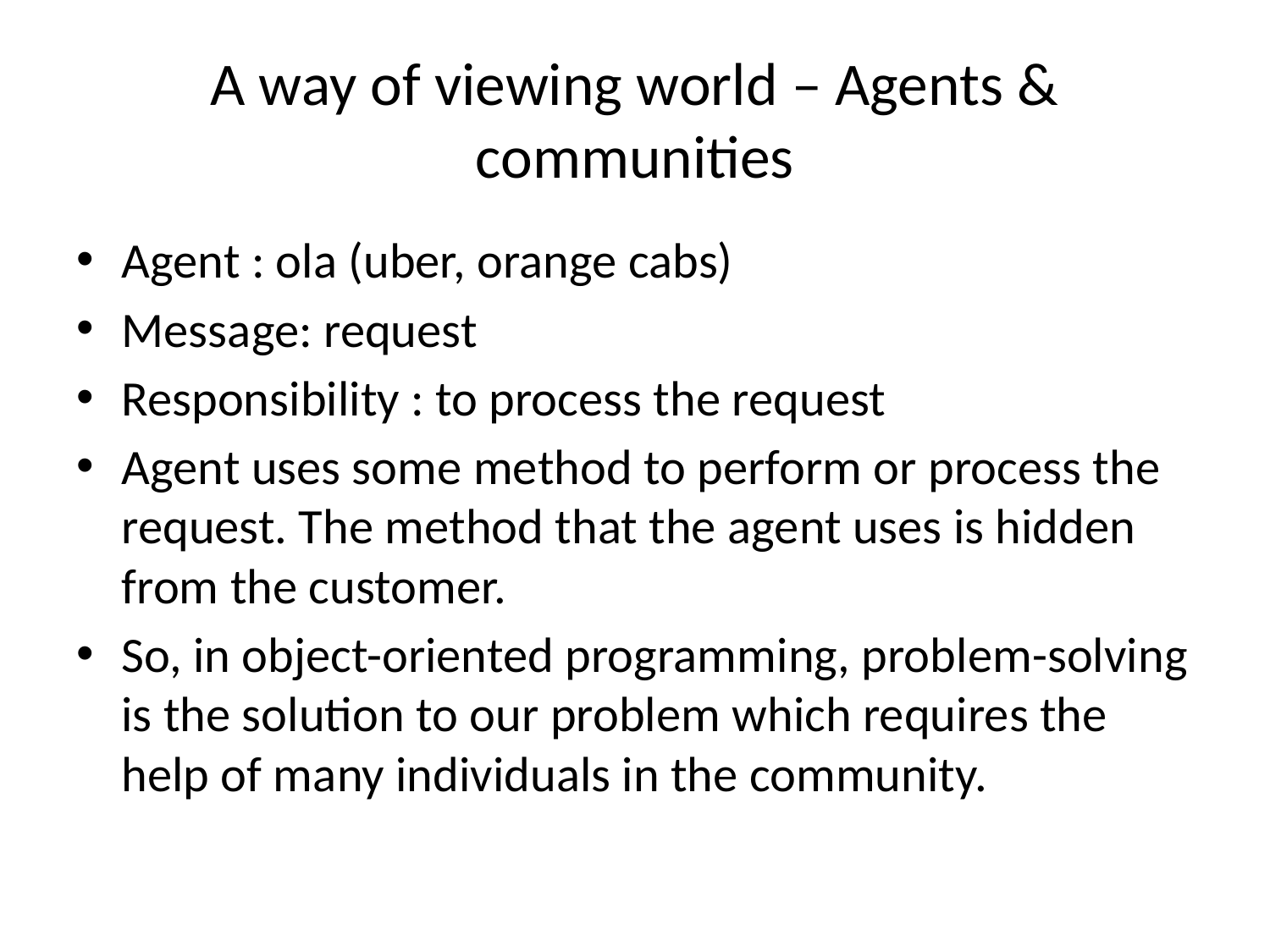

# A way of viewing world – Agents & communities
Agent : ola (uber, orange cabs)
Message: request
Responsibility : to process the request
Agent uses some method to perform or process the request. The method that the agent uses is hidden from the customer.
So, in object-oriented programming, problem-solving is the solution to our problem which requires the help of many individuals in the community.